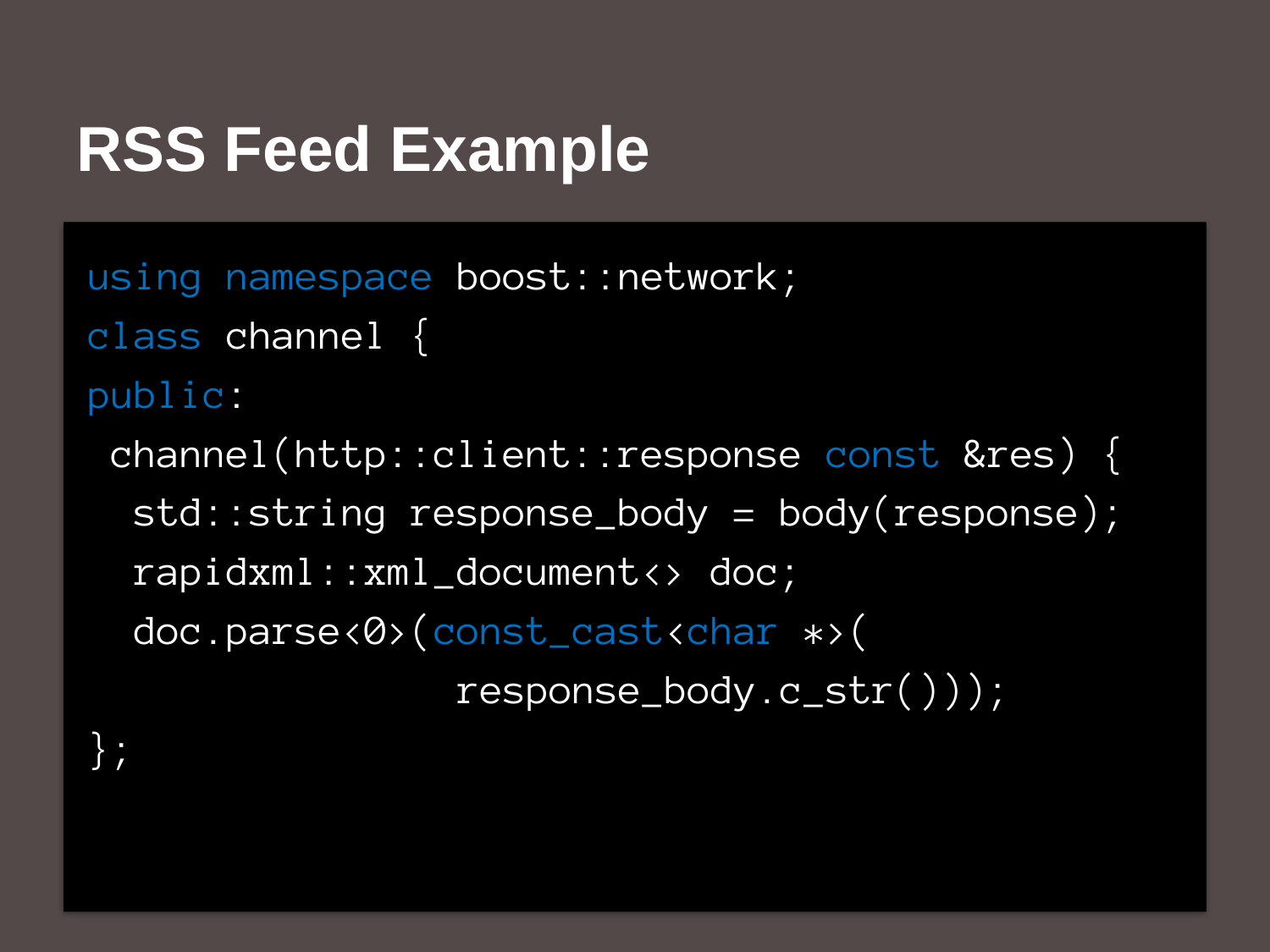

# RSS Feed Example
using namespace boost::network;
class channel {
public:
 channel(http::client::response const &res) {
  std::string response_body = body(response);
  rapidxml::xml_document<> doc;
  doc.parse<0>(const_cast<char *>(
                response_body.c_str()));
};